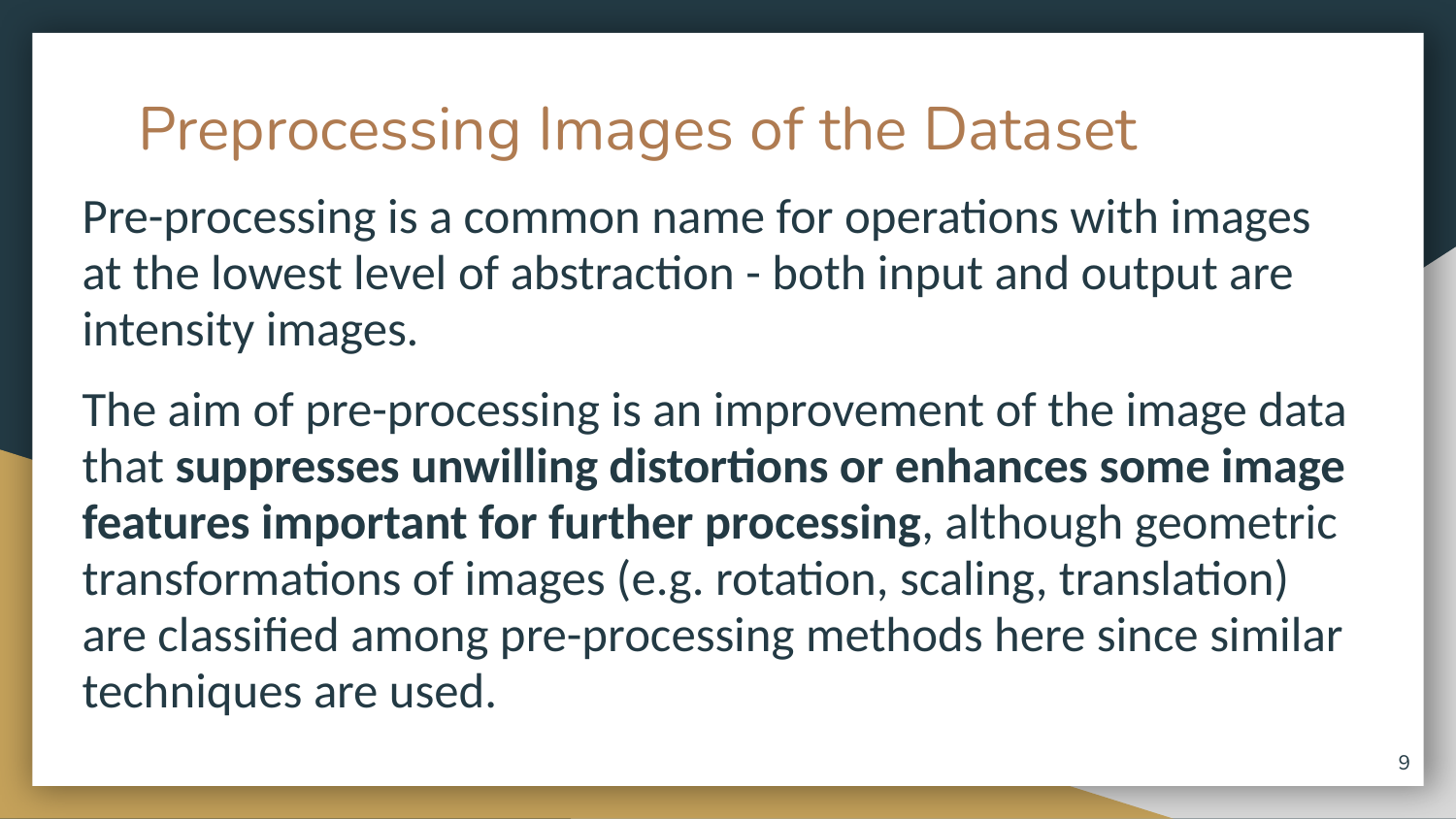

# Preprocessing Images of the Dataset
Pre-processing is a common name for operations with images at the lowest level of abstraction - both input and output are intensity images.
The aim of pre-processing is an improvement of the image data that suppresses unwilling distortions or enhances some image features important for further processing, although geometric transformations of images (e.g. rotation, scaling, translation) are classified among pre-processing methods here since similar techniques are used.

9